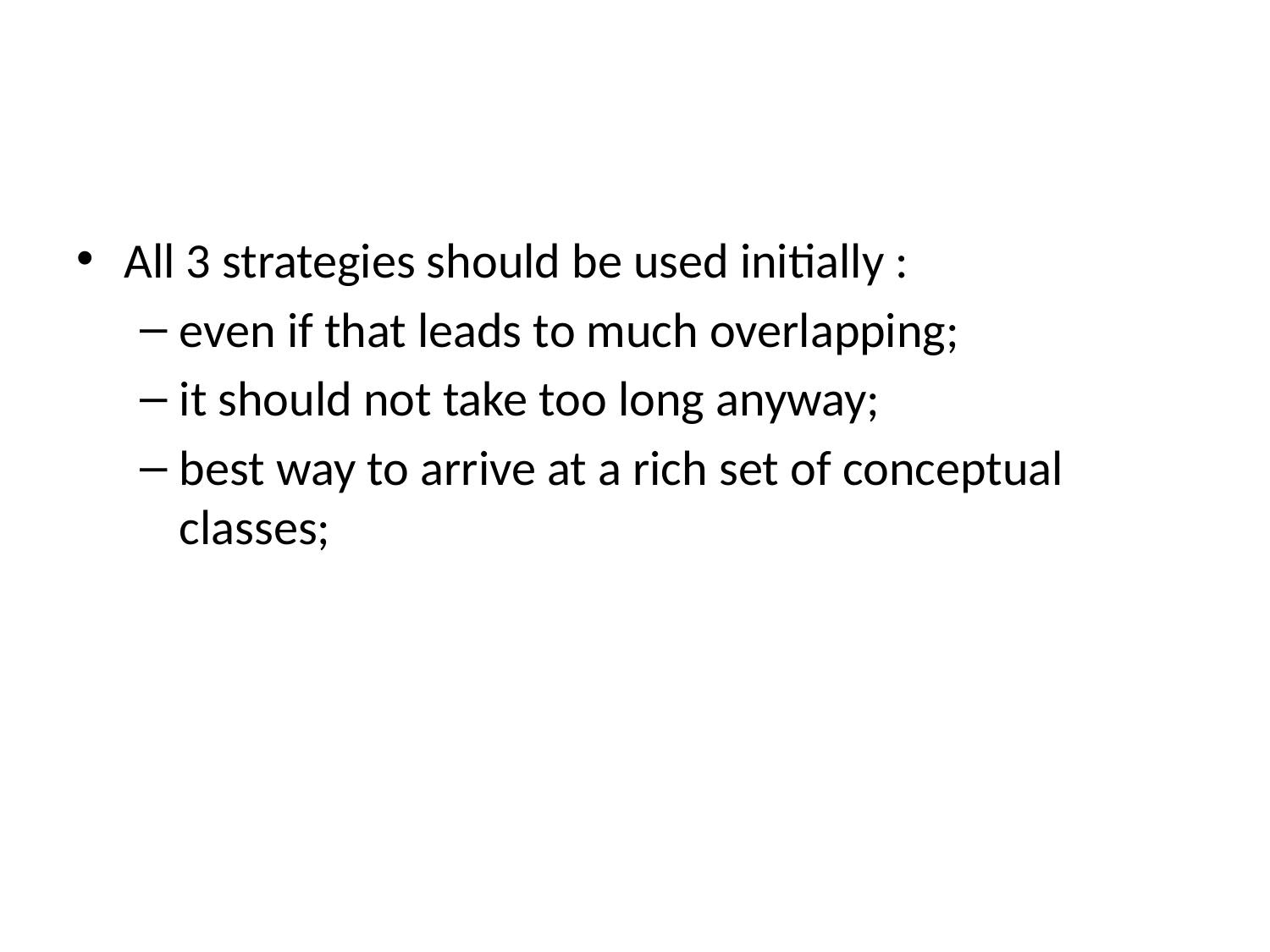

#
All 3 strategies should be used initially :
even if that leads to much overlapping;
it should not take too long anyway;
best way to arrive at a rich set of conceptual classes;